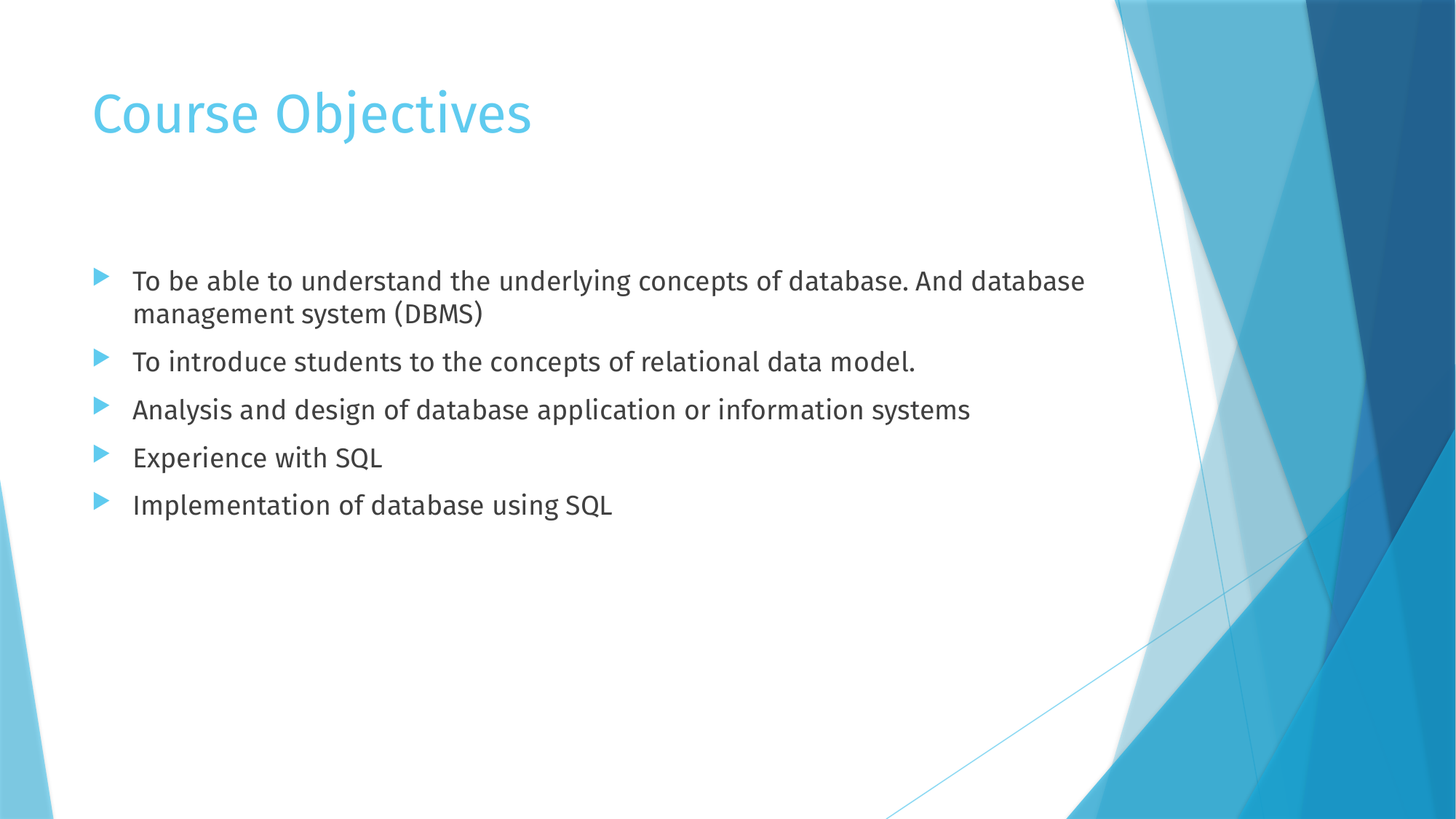

# Course Objectives
To be able to understand the underlying concepts of database. And database management system (DBMS)
To introduce students to the concepts of relational data model.
Analysis and design of database application or information systems
Experience with SQL
Implementation of database using SQL